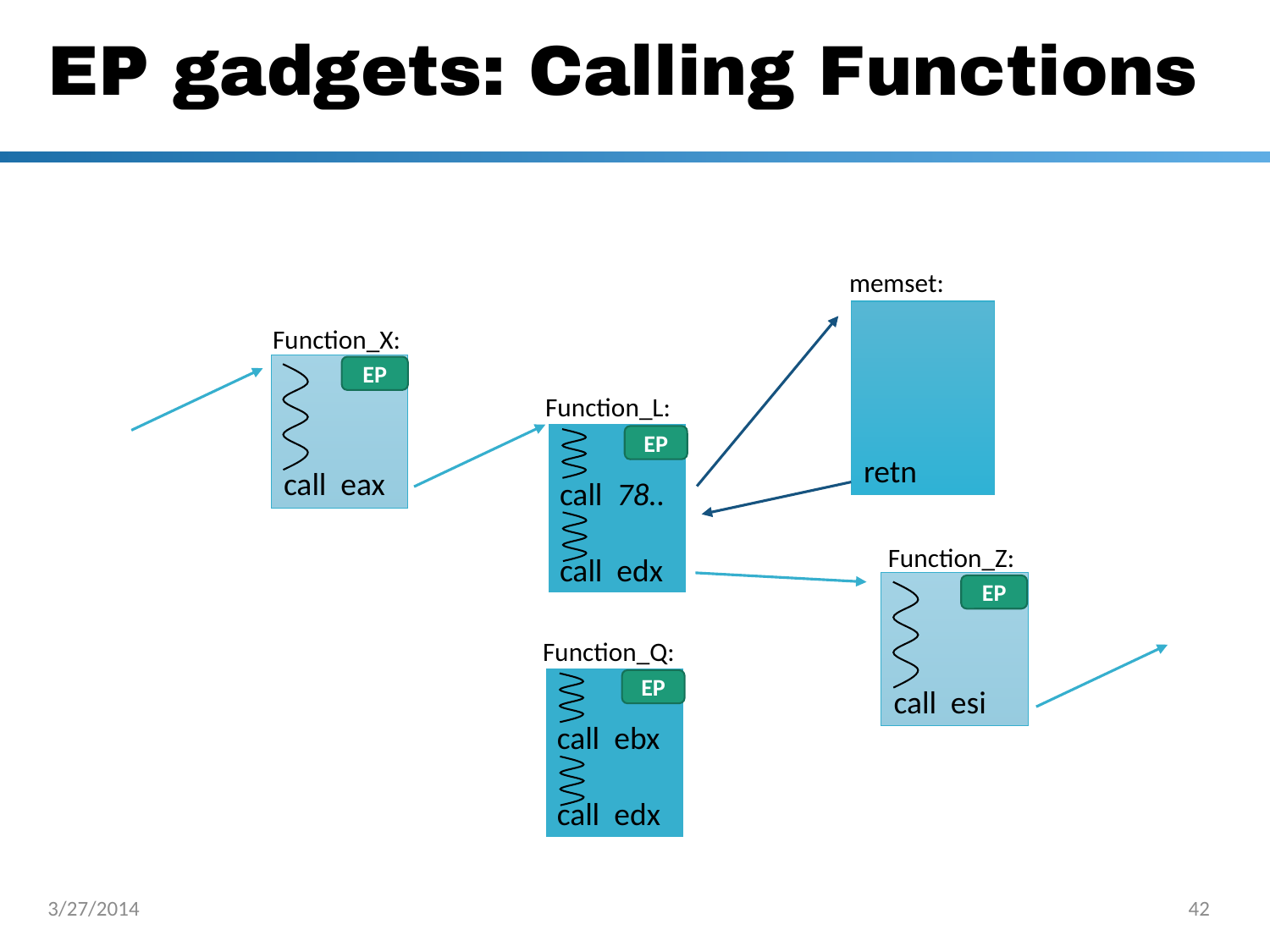

# EP gadgets: Calling Functions
memset:

retn
Function_X:
call  eax
EP

Function_L:

call  78..

call  edx
EP

Function_Z:
call  esi
EP

Function_Q:

call  ebx

call  edx
EP

3/27/2014
42